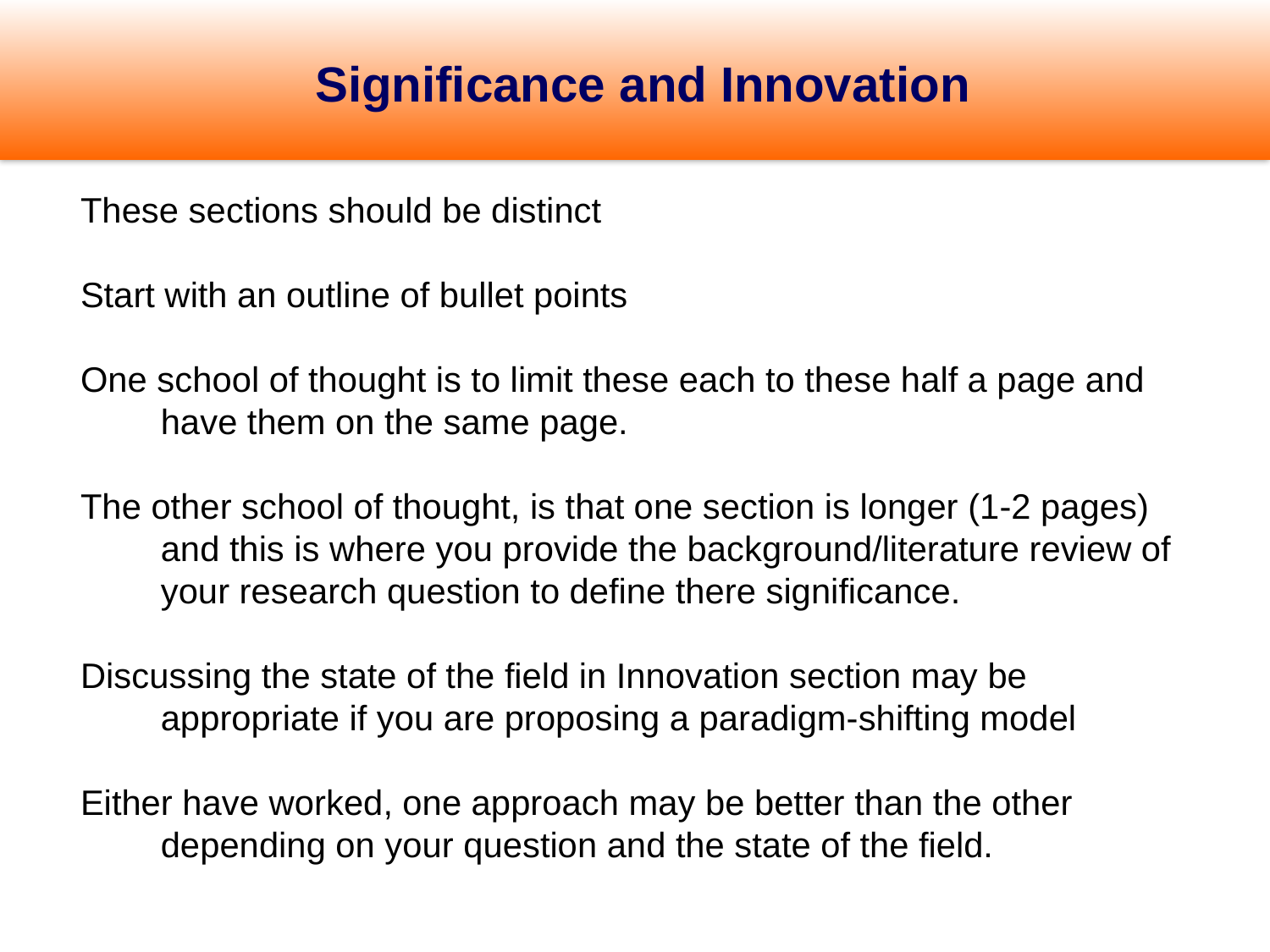

Significance and Innovation

These sections should be distinct

Start with an outline of bullet points

One school of thought is to limit these each to these half a page and have them on the same page.

The other school of thought, is that one section is longer (1-2 pages) and this is where you provide the background/literature review of your research question to define there significance.

Discussing the state of the field in Innovation section may be appropriate if you are proposing a paradigm-shifting model

Either have worked, one approach may be better than the other depending on your question and the state of the field.